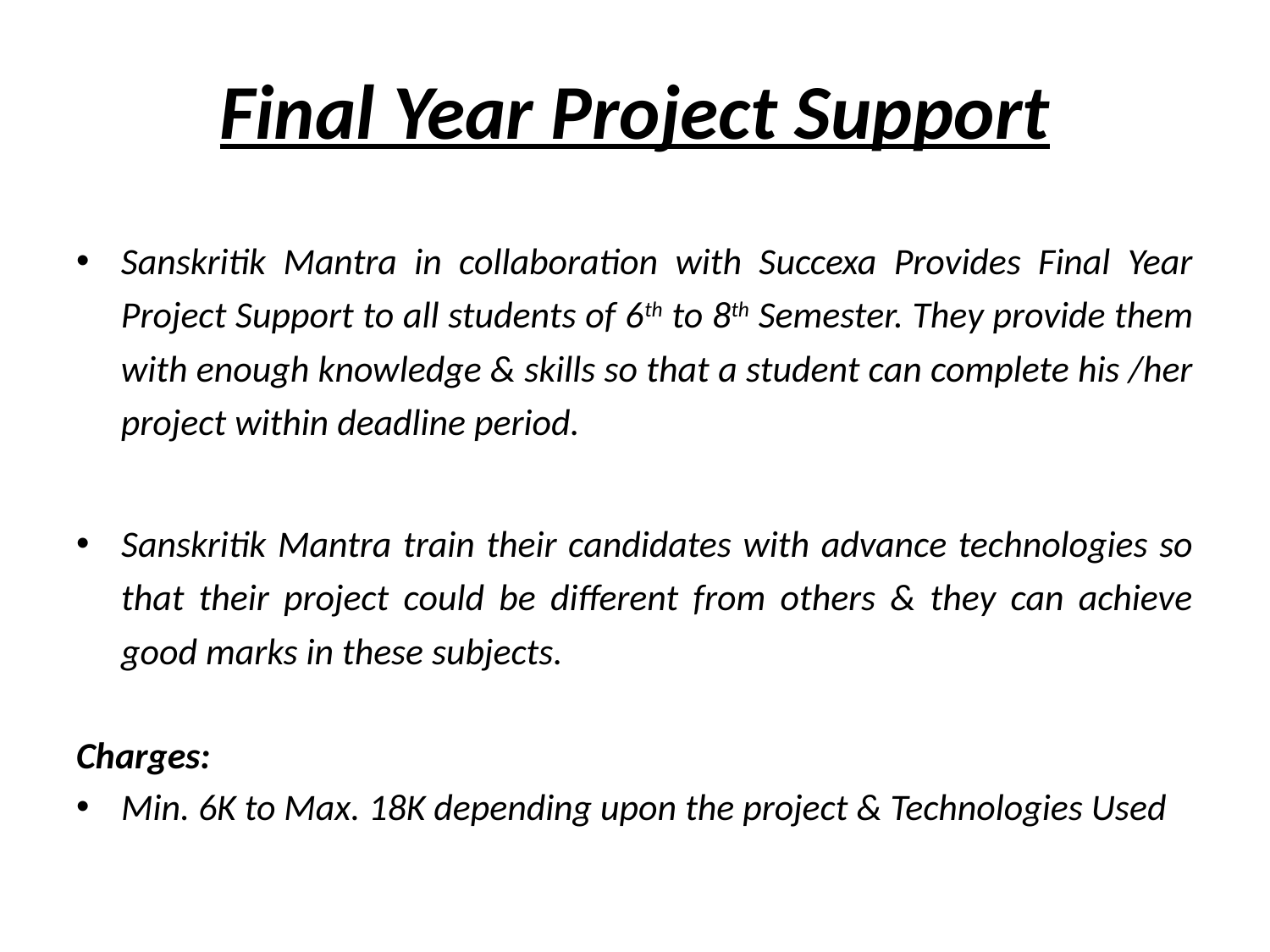

# Final Year Project Support
Sanskritik Mantra in collaboration with Succexa Provides Final Year Project Support to all students of 6th to 8th Semester. They provide them with enough knowledge & skills so that a student can complete his /her project within deadline period.

Sanskritik Mantra train their candidates with advance technologies so that their project could be different from others & they can achieve good marks in these subjects.

Charges:
Min. 6K to Max. 18K depending upon the project & Technologies Used